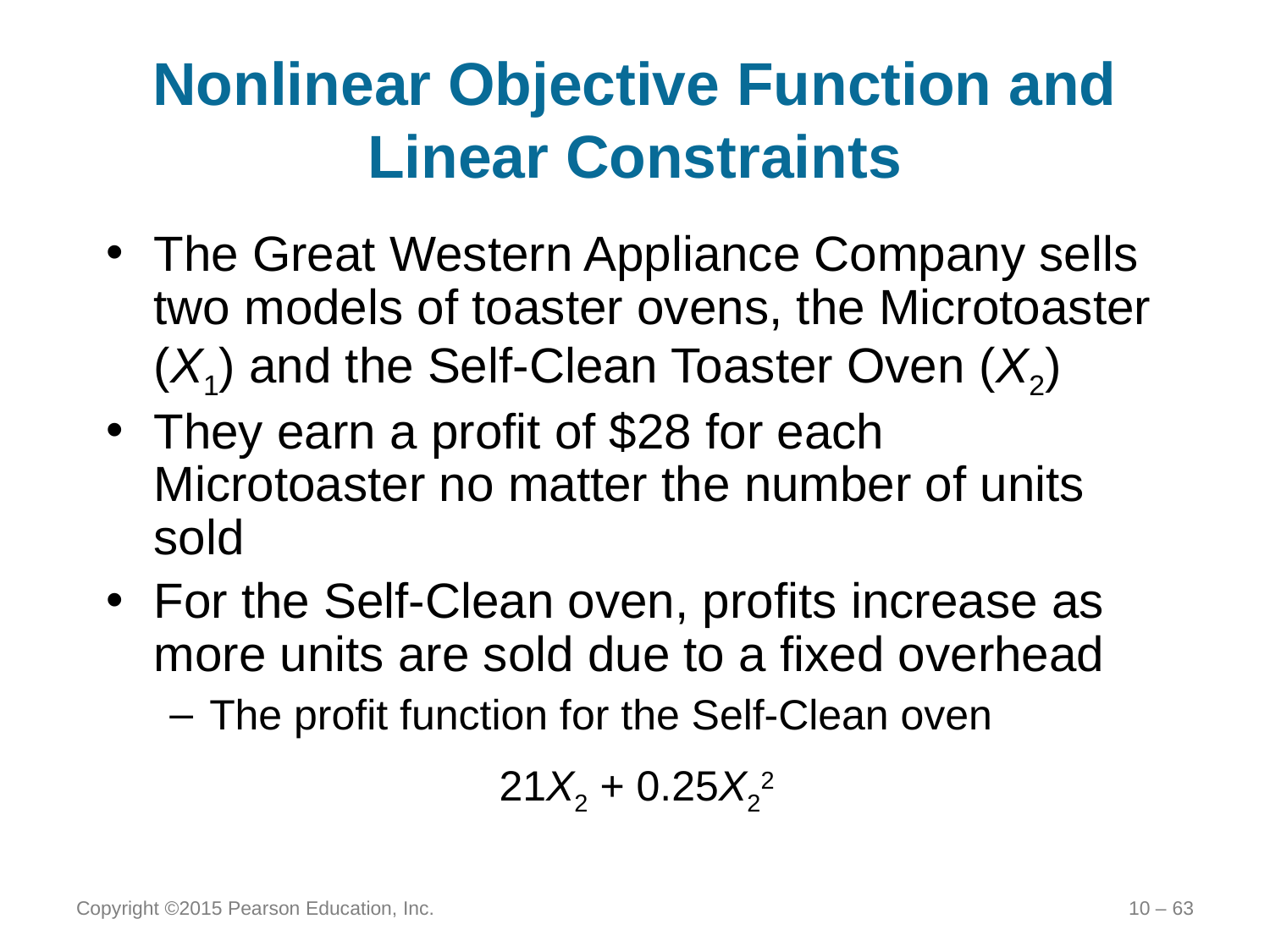

# Nonlinear Objective Function and Linear Constraints
The Great Western Appliance Company sells two models of toaster ovens, the Microtoaster (X1) and the Self-Clean Toaster Oven (X2)
They earn a profit of $28 for each Microtoaster no matter the number of units sold
For the Self-Clean oven, profits increase as more units are sold due to a fixed overhead
The profit function for the Self-Clean oven
21X2 + 0.25X22
Copyright ©2015 Pearson Education, Inc.
10 – 63